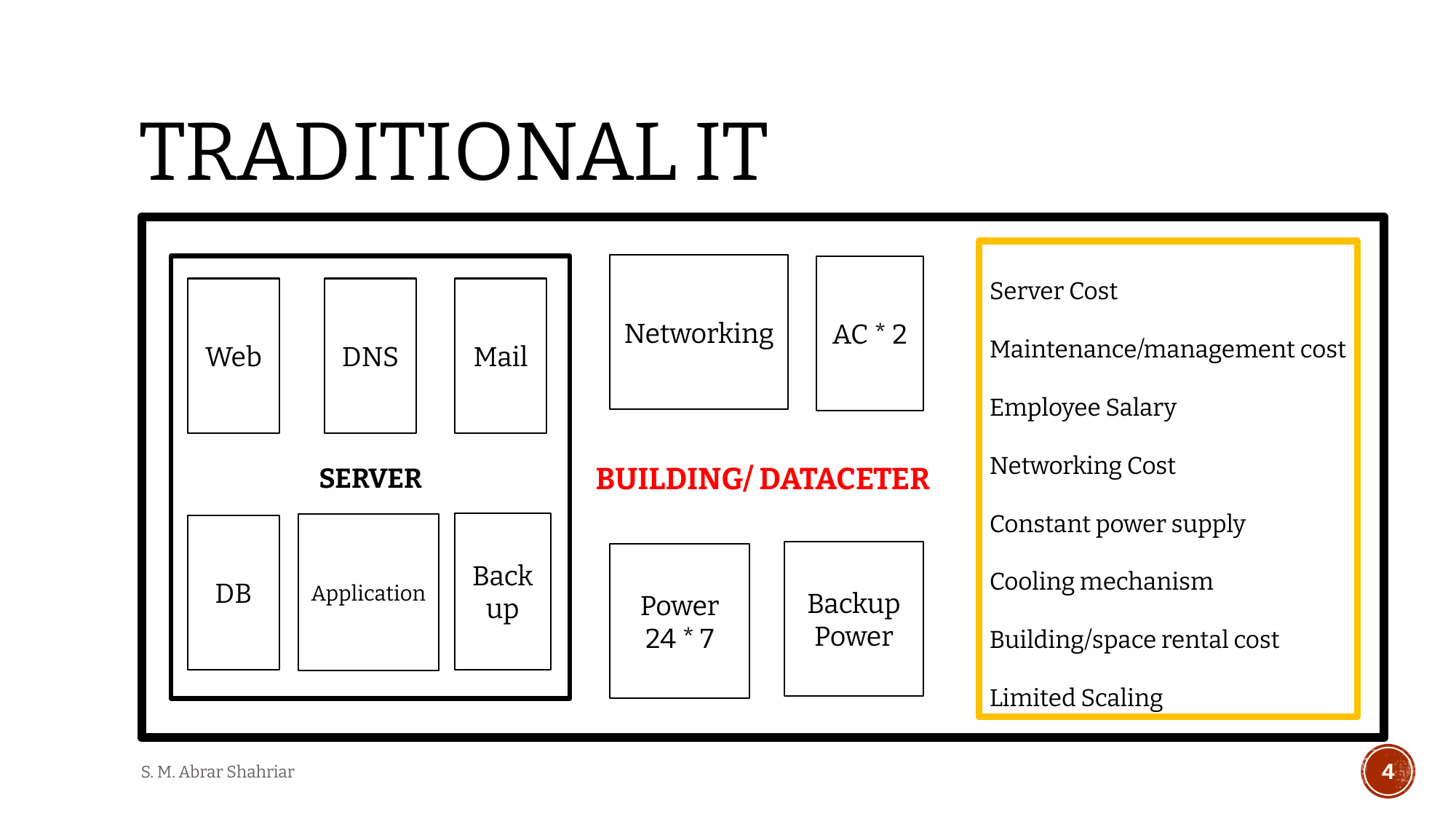

# Traditional it
BUILDING/ DATACETER
Server Cost
Maintenance/management cost
Employee Salary
Networking Cost
Constant power supply
Cooling mechanism
Building/space rental cost
Limited Scaling
Networking
SERVER
AC * 2
Web
DNS
Mail
Back
up
Application
DB
Backup Power
Power
24 * 7
S. M. Abrar Shahriar
4